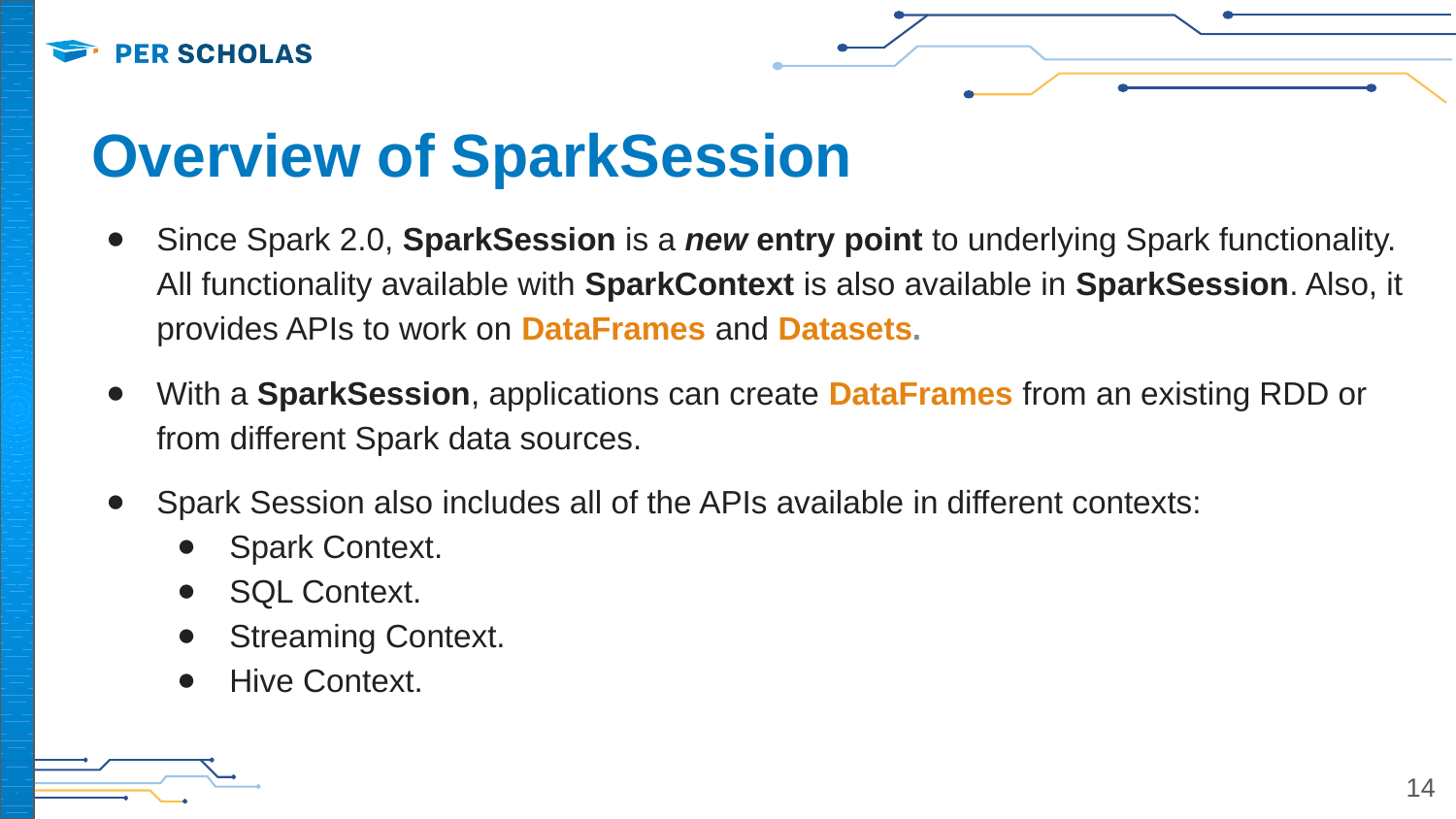

# Overview of SparkSession
Since Spark 2.0, SparkSession is a new entry point to underlying Spark functionality. All functionality available with SparkContext is also available in SparkSession. Also, it provides APIs to work on DataFrames and Datasets.
With a SparkSession, applications can create DataFrames from an existing RDD or from different Spark data sources.
Spark Session also includes all of the APIs available in different contexts:
Spark Context.
SQL Context.
Streaming Context.
Hive Context.

14